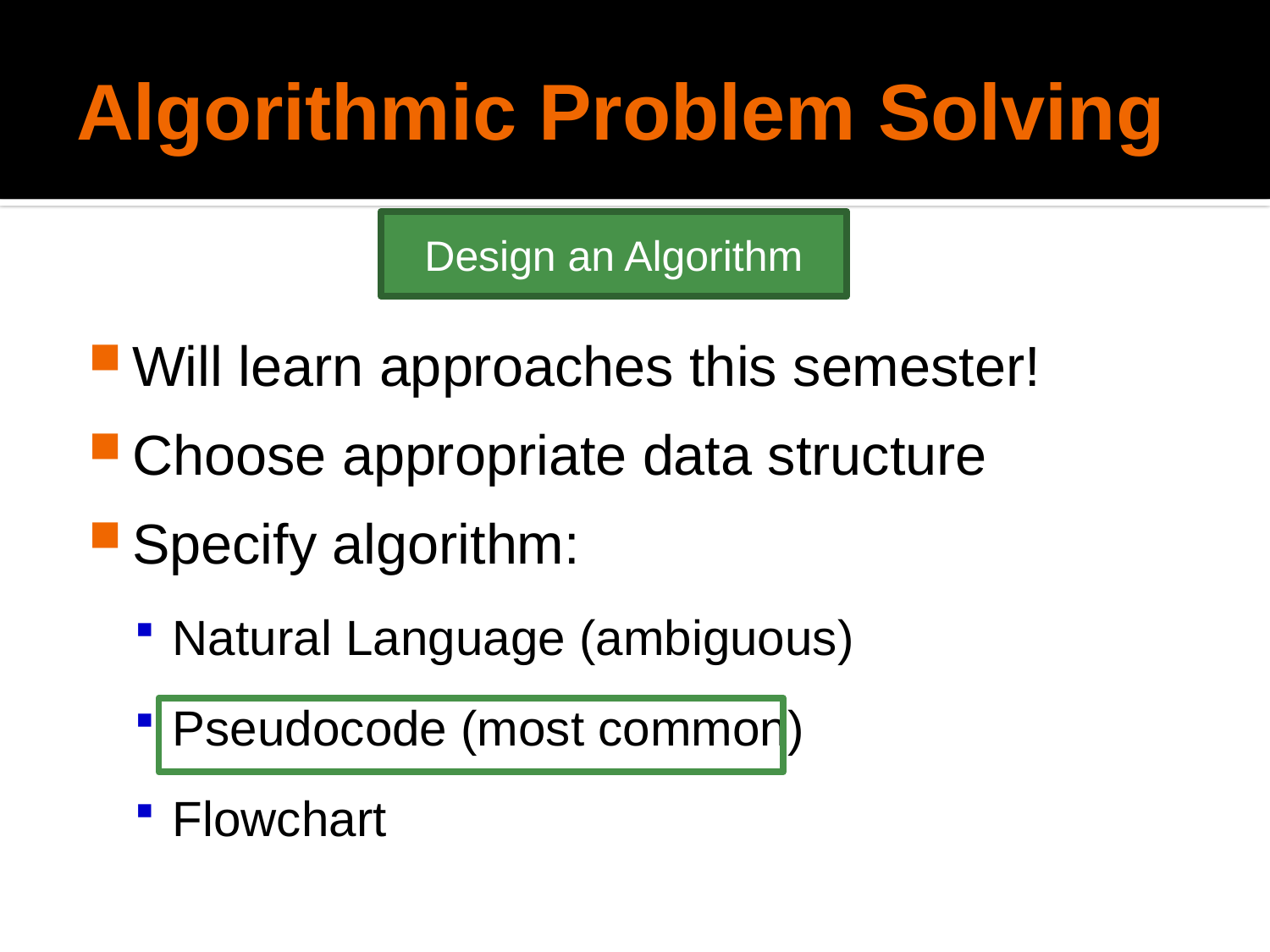

# Algorithmic Problem Solving
Design an Algorithm
Will learn approaches this semester!
Choose appropriate data structure
Specify algorithm:
Natural Language (ambiguous)
Pseudocode (most common)
Flowchart